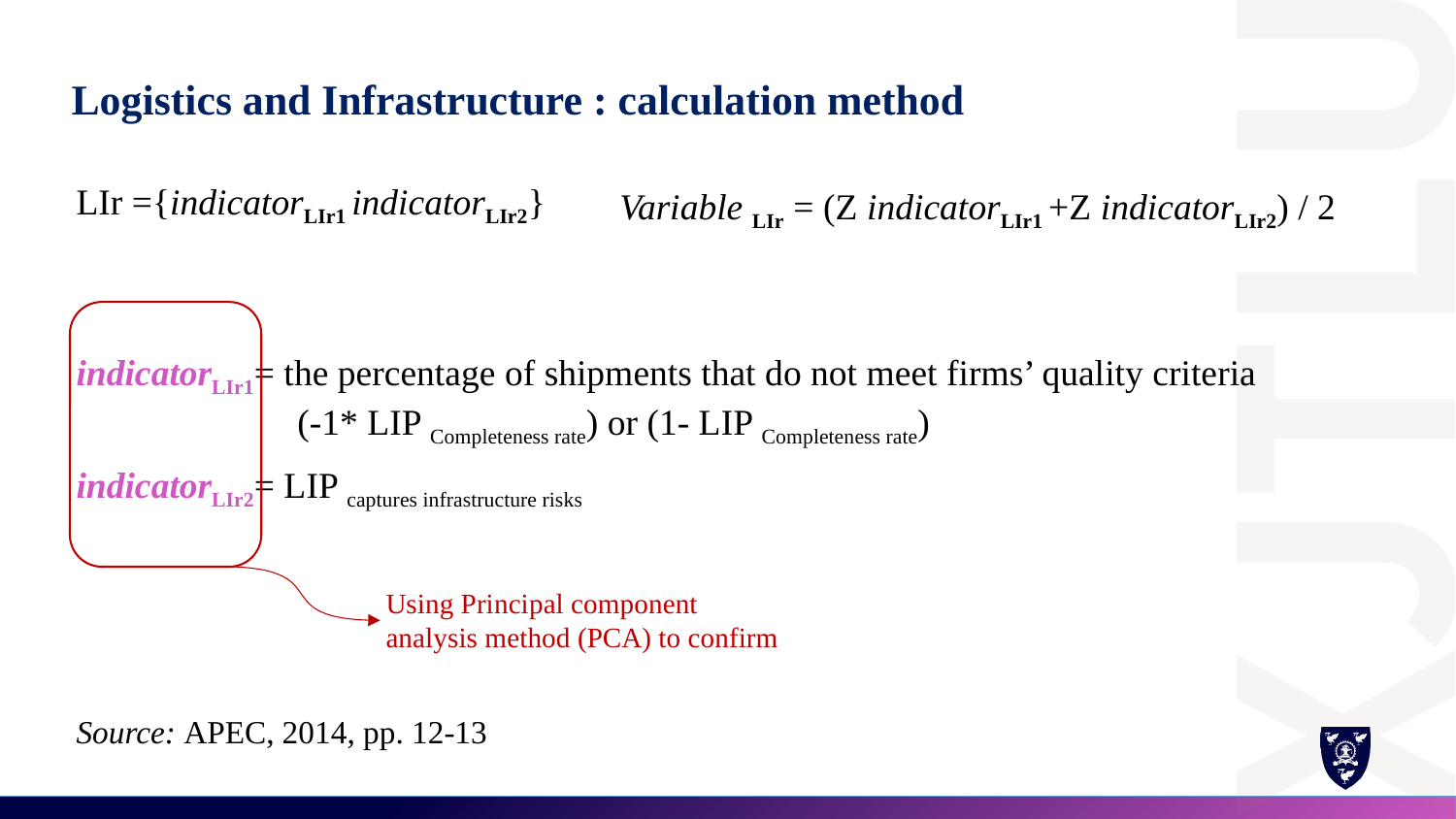

Logistics and Infrastructure : calculation method
LIr ={indicatorLIr1 indicatorLIr2}
Variable LIr = (Z indicatorLIr1 +Z indicatorLIr2) / 2

indicatorLIr1= the percentage of shipments that do not meet firms’ quality criteria
                        (-1* LIP Completeness rate) or (1- LIP Completeness rate)
indicatorLIr2= LIP captures infrastructure risks
Using Principal component analysis method (PCA) to confirm
Source: APEC, 2014, pp. 12-13